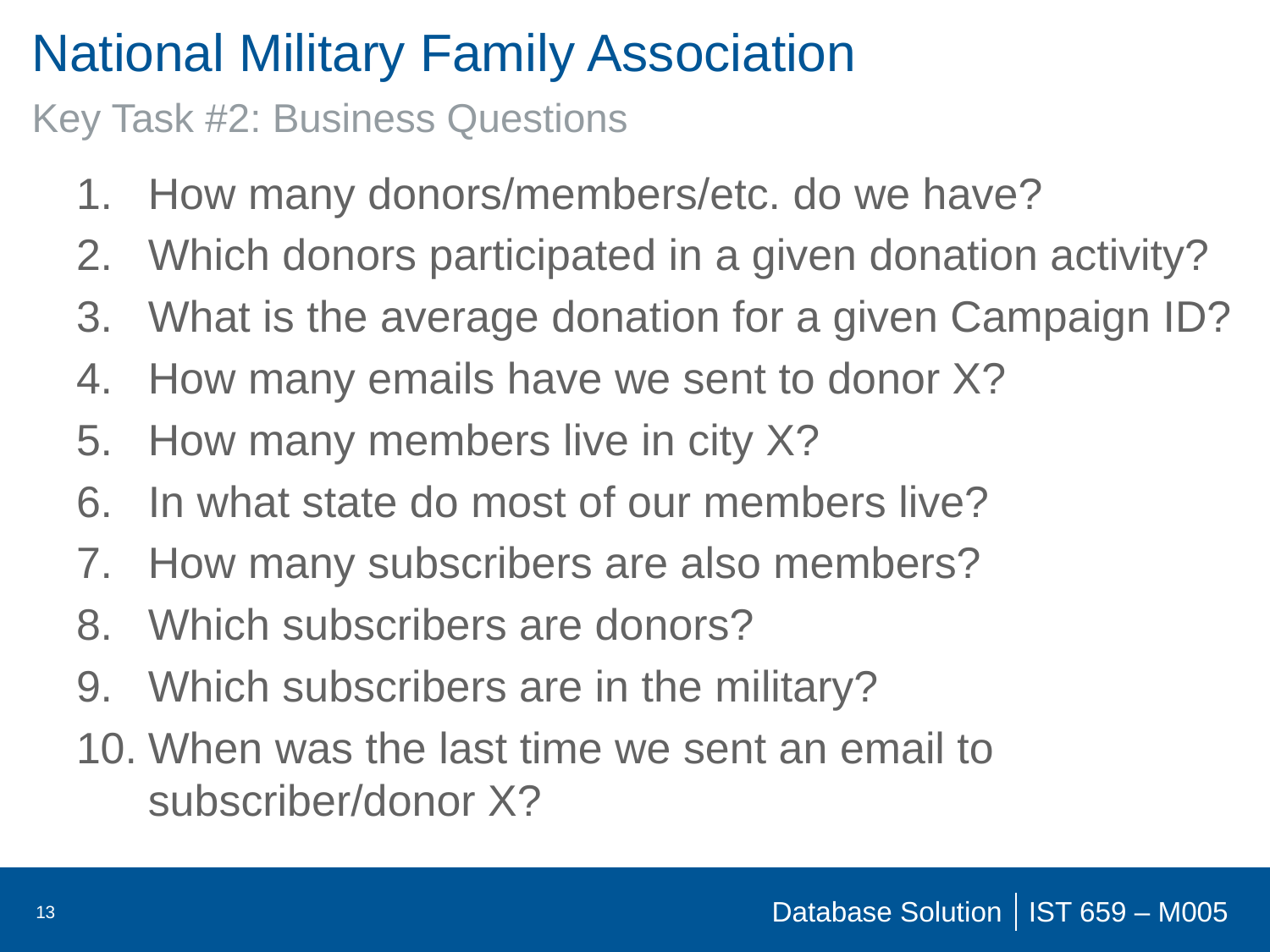

# National Military Family Association
Key Task #2: Business Questions
How many donors/members/etc. do we have?
Which donors participated in a given donation activity?
What is the average donation for a given Campaign ID?
How many emails have we sent to donor X?
How many members live in city X?
In what state do most of our members live?
How many subscribers are also members?
Which subscribers are donors?
Which subscribers are in the military?
When was the last time we sent an email to subscriber/donor X?

13